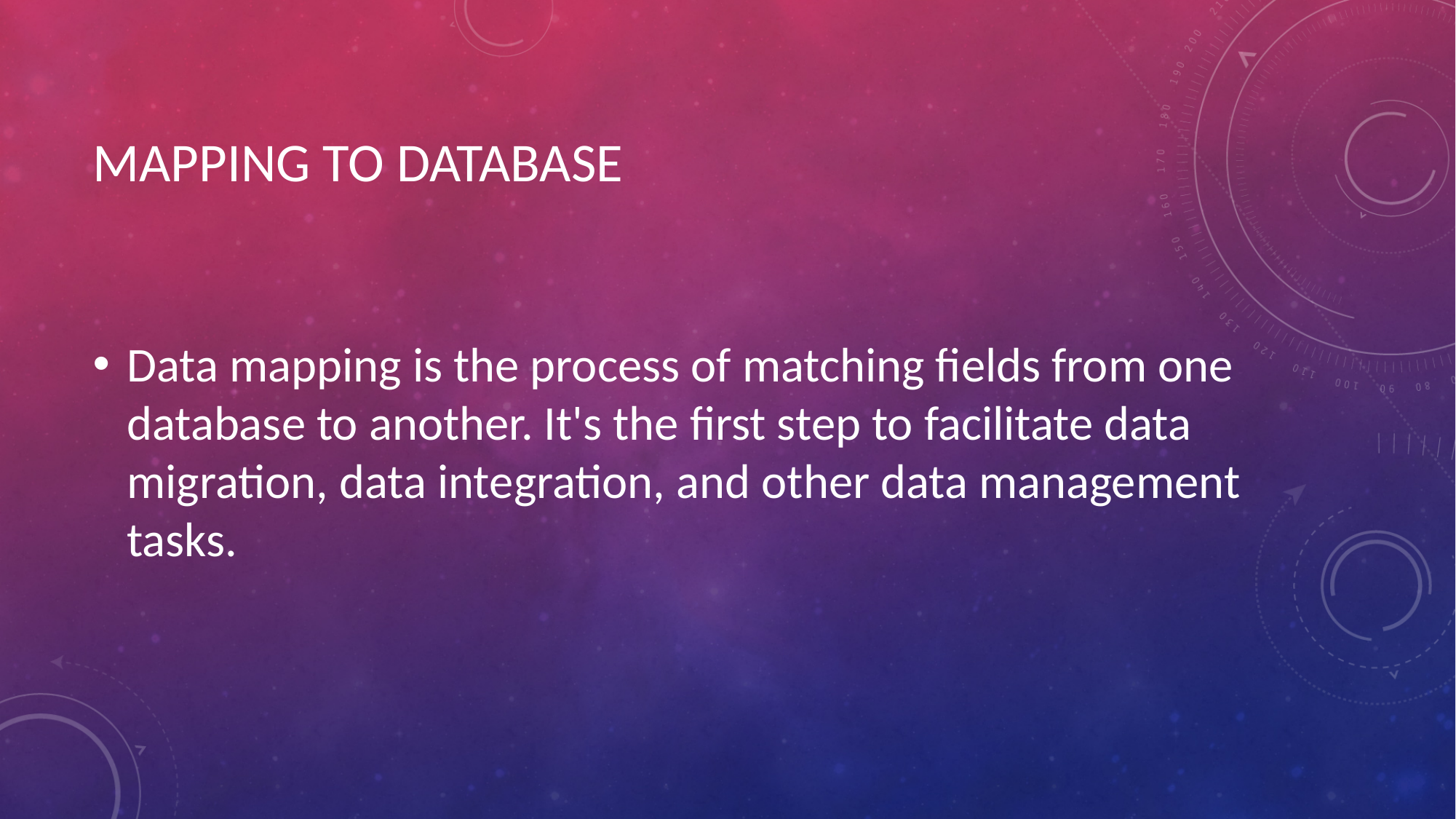

# Mapping to database
Data mapping is the process of matching fields from one database to another. It's the first step to facilitate data migration, data integration, and other data management tasks.